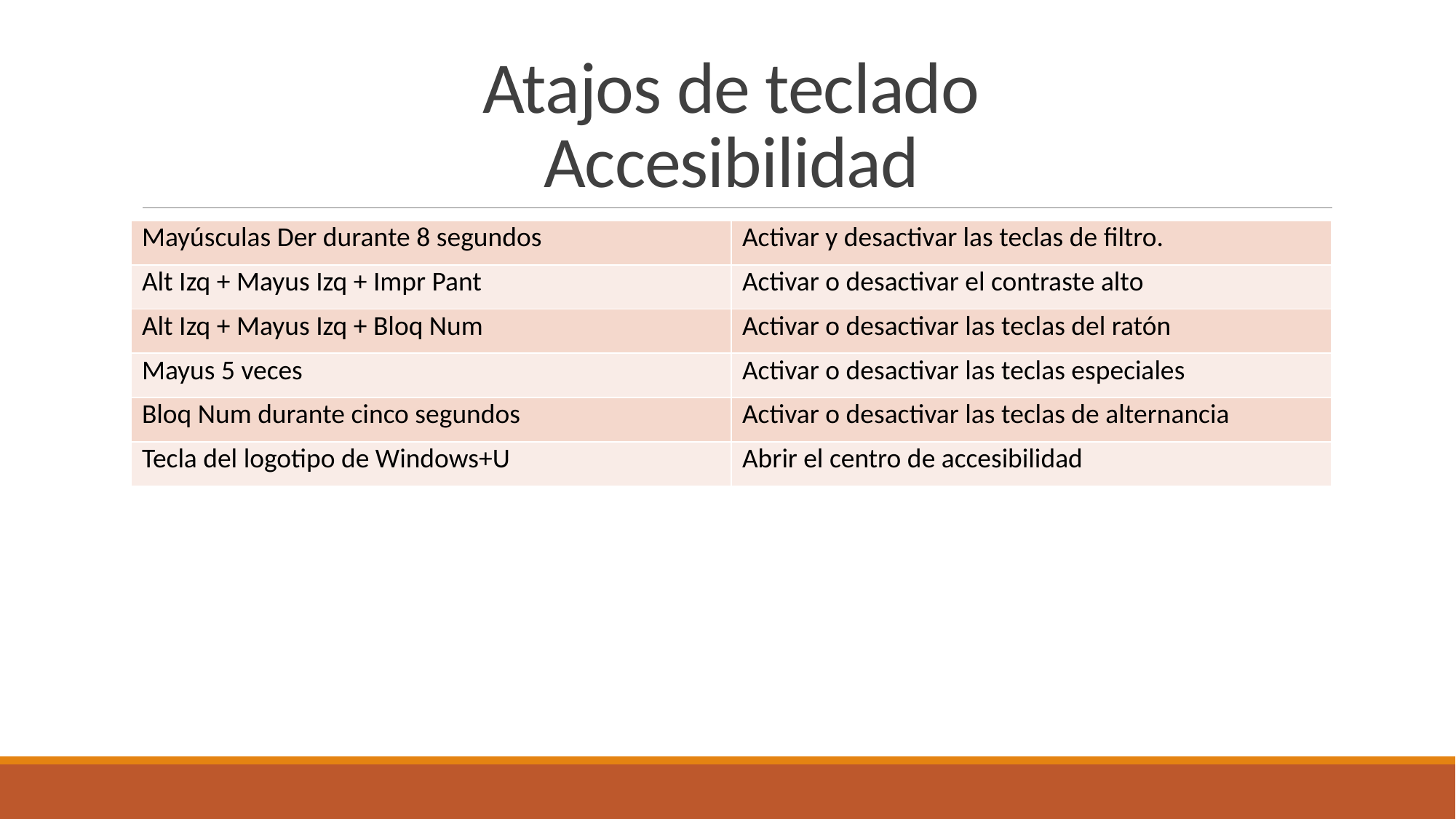

# Atajos de teclado Accesibilidad
| Mayúsculas Der durante 8 segundos | Activar y desactivar las teclas de filtro. |
| --- | --- |
| Alt Izq + Mayus Izq + Impr Pant | Activar o desactivar el contraste alto |
| Alt Izq + Mayus Izq + Bloq Num | Activar o desactivar las teclas del ratón |
| Mayus 5 veces | Activar o desactivar las teclas especiales |
| Bloq Num durante cinco segundos | Activar o desactivar las teclas de alternancia |
| Tecla del logotipo de Windows+U | Abrir el centro de accesibilidad |